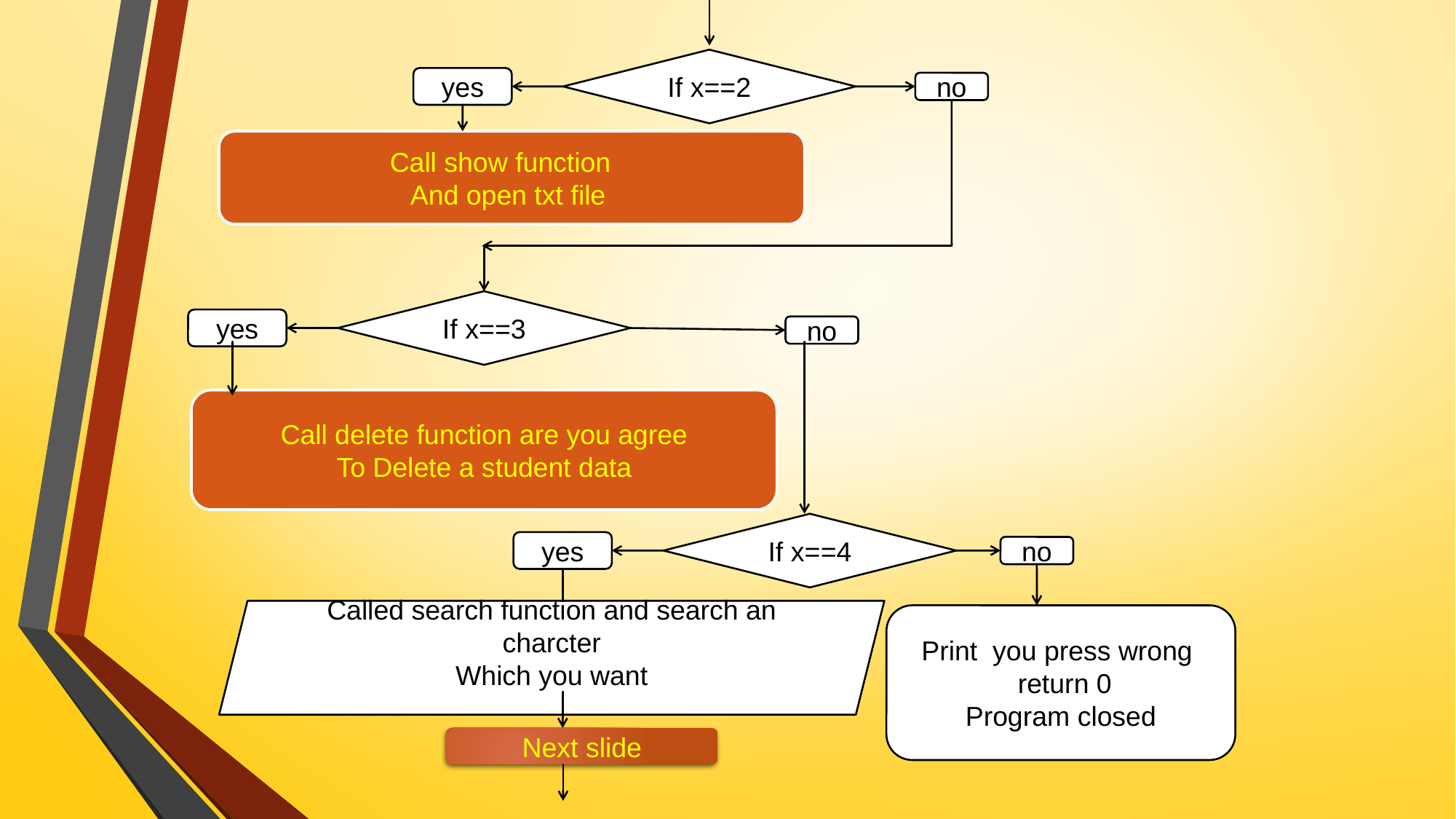

If x==2
yes
no
Call show function
And open txt file
If x==3
yes
no
Call delete function are you agree
To Delete a student data
If x==4
yes
no
Called search function and search an charcter
Which you want

Print  you press wrong
 return 0
Program closed
Next slide